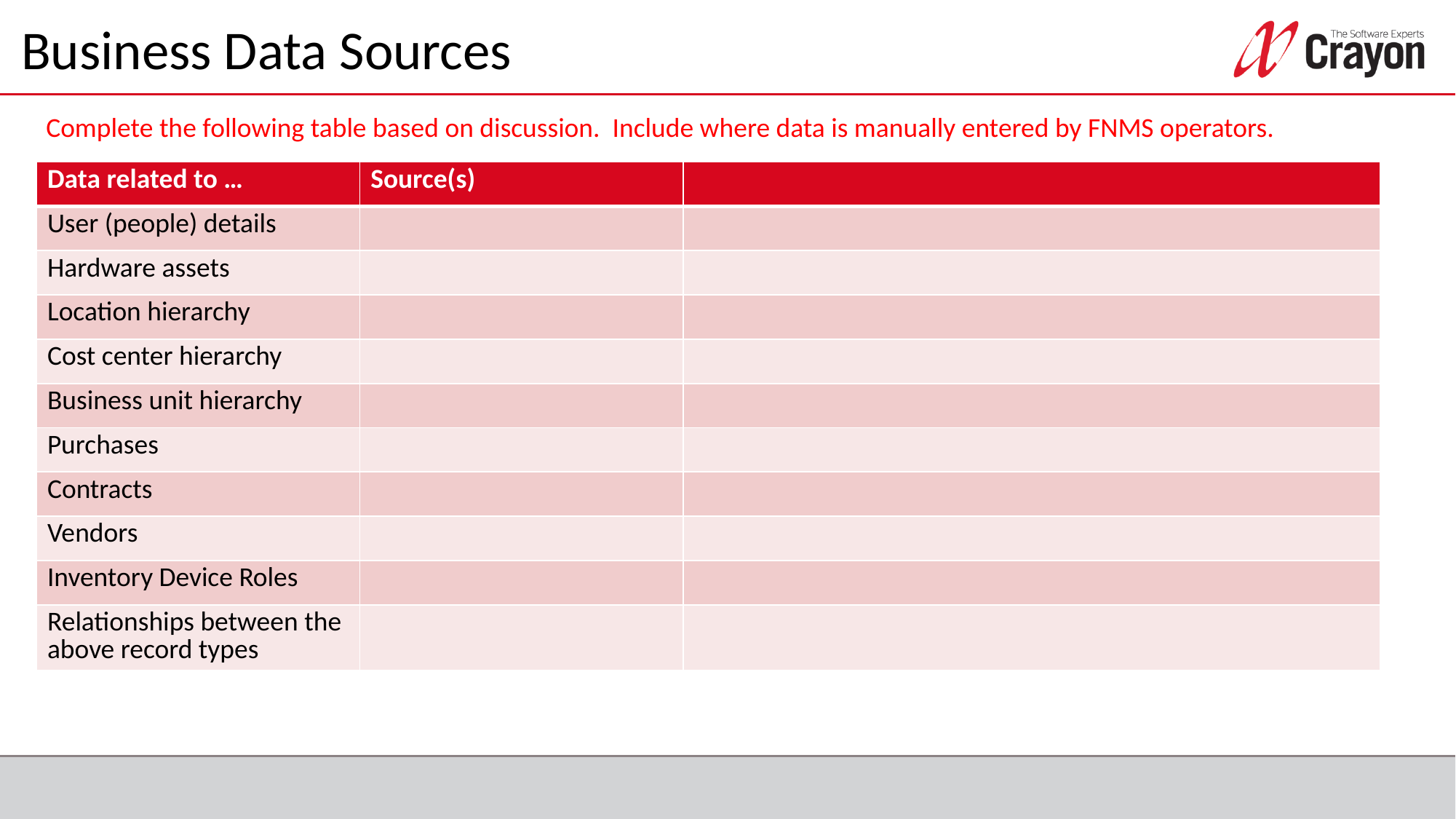

# Business Data Sources
Complete the following table based on discussion.  Include where data is manually entered by FNMS operators.
| Data related to … | Source(s) |  |
| --- | --- | --- |
| User (people) details |  |  |
| Hardware assets |  |  |
| Location hierarchy |  |  |
| Cost center hierarchy |  |  |
| Business unit hierarchy |  |  |
| Purchases |  |  |
| Contracts |  |  |
| Vendors |  |  |
| Inventory Device Roles |  |  |
| Relationships between the above record types |  |  |